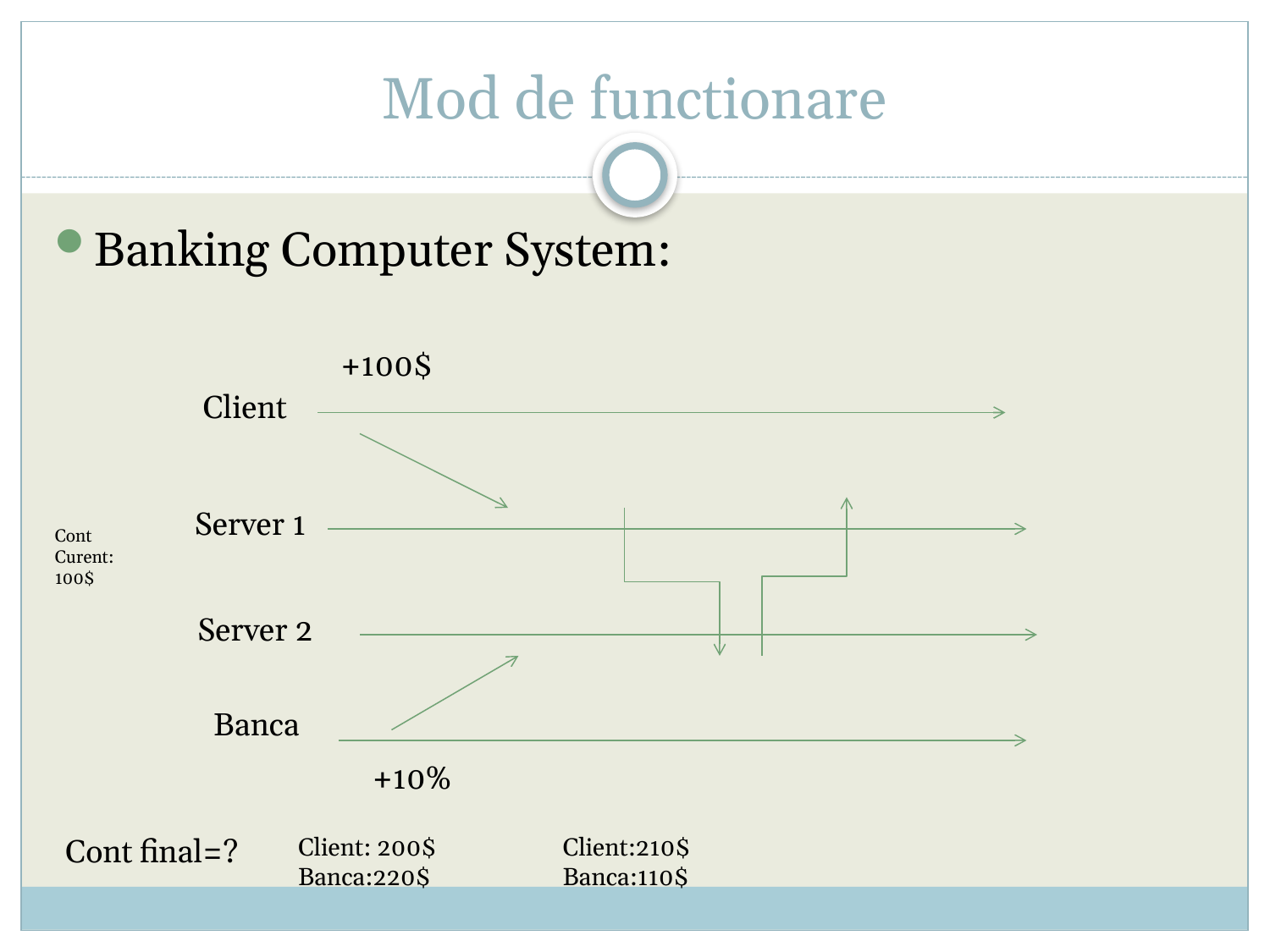

# Mod de functionare
Banking Computer System:
+100$
Client

          Server 1

Cont Curent: 100$

         Server 2

Banca
+10%
Cont final=?
Client: 200$ Banca:220$
Client:210$
Banca:110$